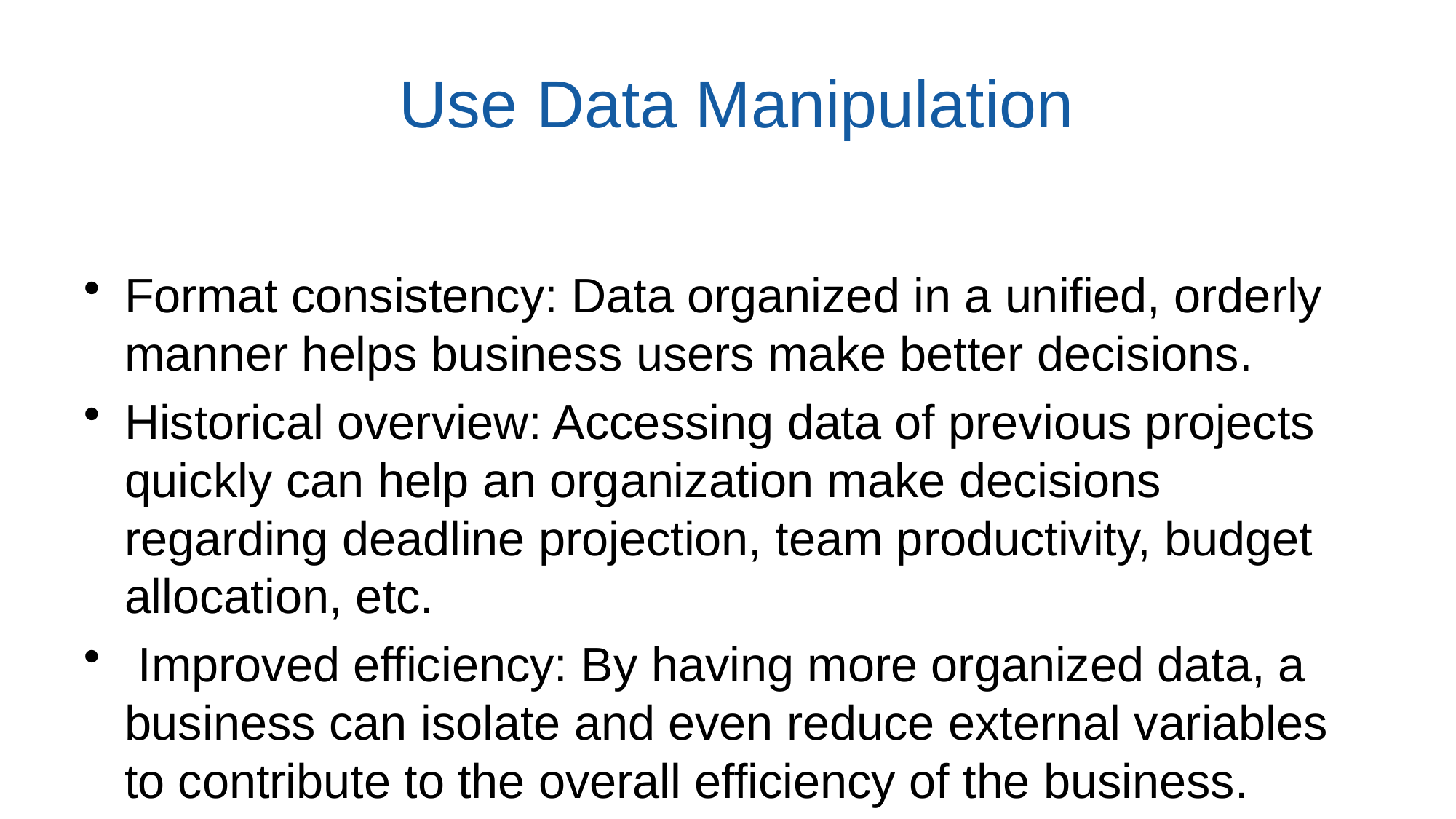

# Use Data Manipulation

Format consistency: Data organized in a unified, orderly manner helps business users make better decisions.
Historical overview: Accessing data of previous projects quickly can help an organization make decisions regarding deadline projection, team productivity, budget allocation, etc.
 Improved efficiency: By having more organized data, a business can isolate and even reduce external variables to contribute to the overall efficiency of the business.